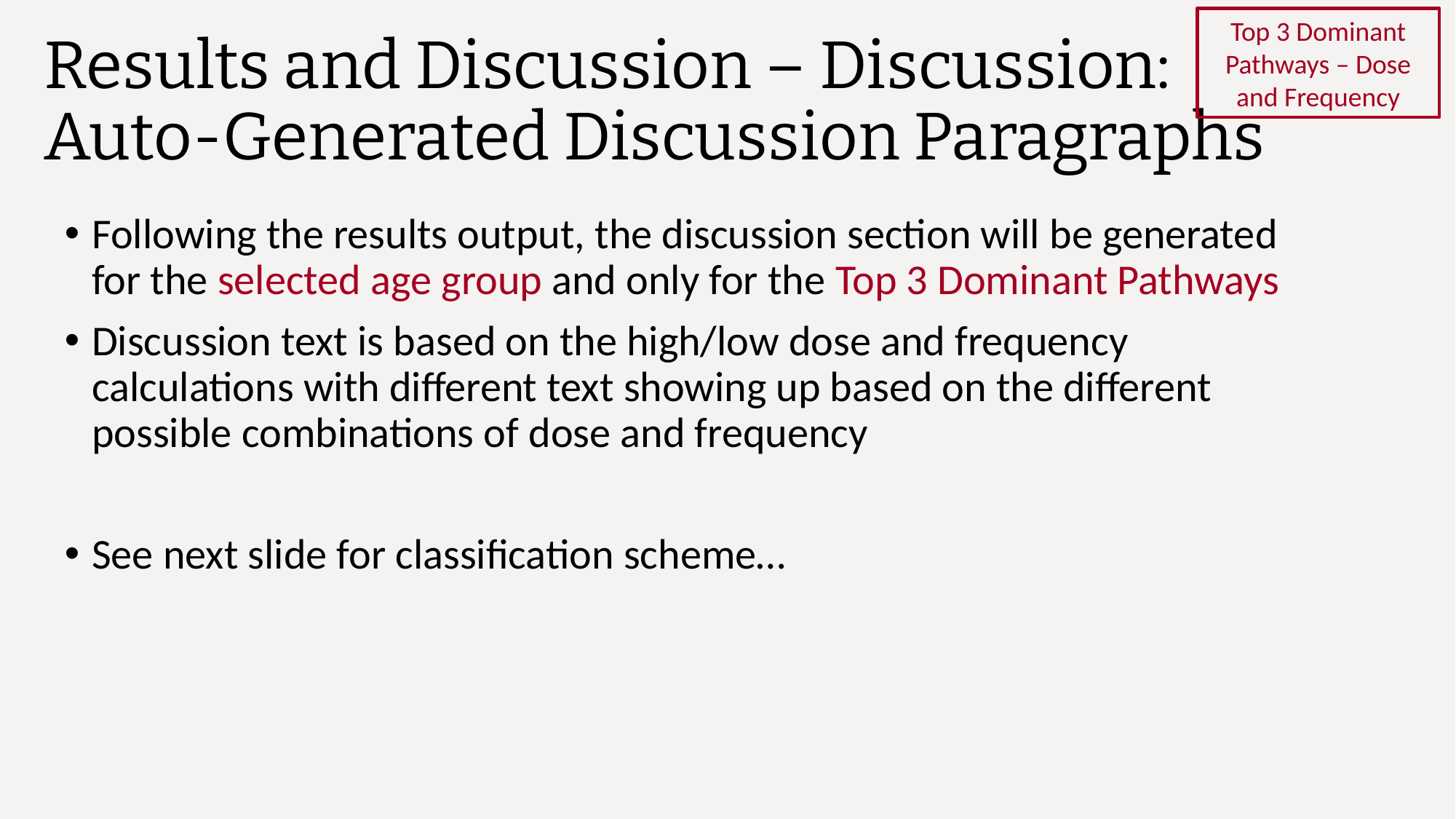

# Results and Discussion – Discussion: Auto-Generated Discussion Paragraphs
Top 3 Dominant Pathways – Dose and Frequency
Following the results output, the discussion section will be generated for the selected age group and only for the Top 3 Dominant Pathways
Discussion text is based on the high/low dose and frequency calculations with different text showing up based on the different possible combinations of dose and frequency

See next slide for classification scheme…